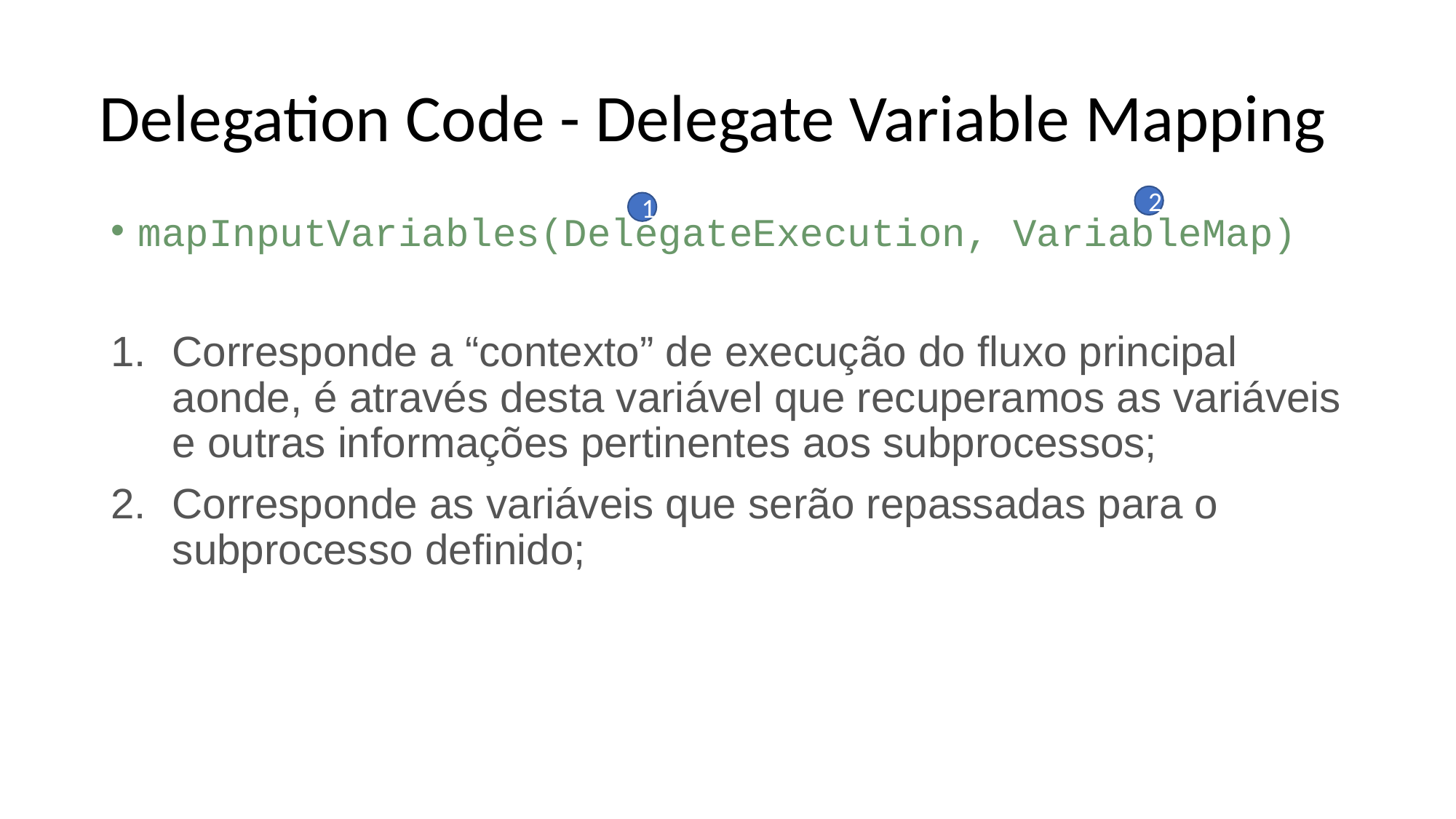

# Delegation Code - Delegate Variable Mapping
2
1
mapInputVariables(DelegateExecution, VariableMap)

Corresponde a “contexto” de execução do fluxo principal aonde, é através desta variável que recuperamos as variáveis e outras informações pertinentes aos subprocessos;
Corresponde as variáveis que serão repassadas para o subprocesso definido;